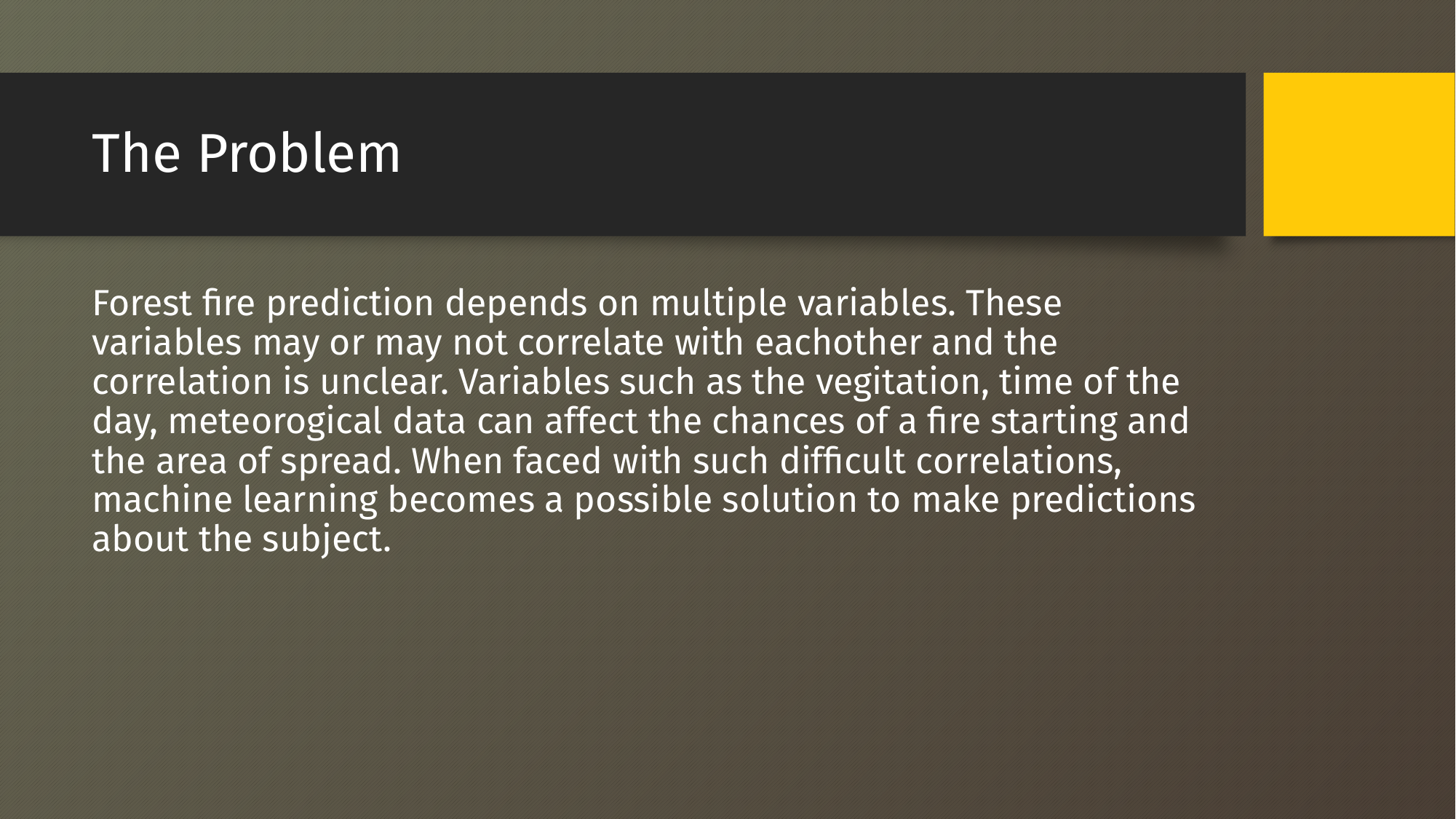

# The Problem
Forest fire prediction depends on multiple variables. These variables may or may not correlate with eachother and the correlation is unclear. Variables such as the vegitation, time of the day, meteorogical data can affect the chances of a fire starting and the area of spread. When faced with such difficult correlations, machine learning becomes a possible solution to make predictions about the subject.